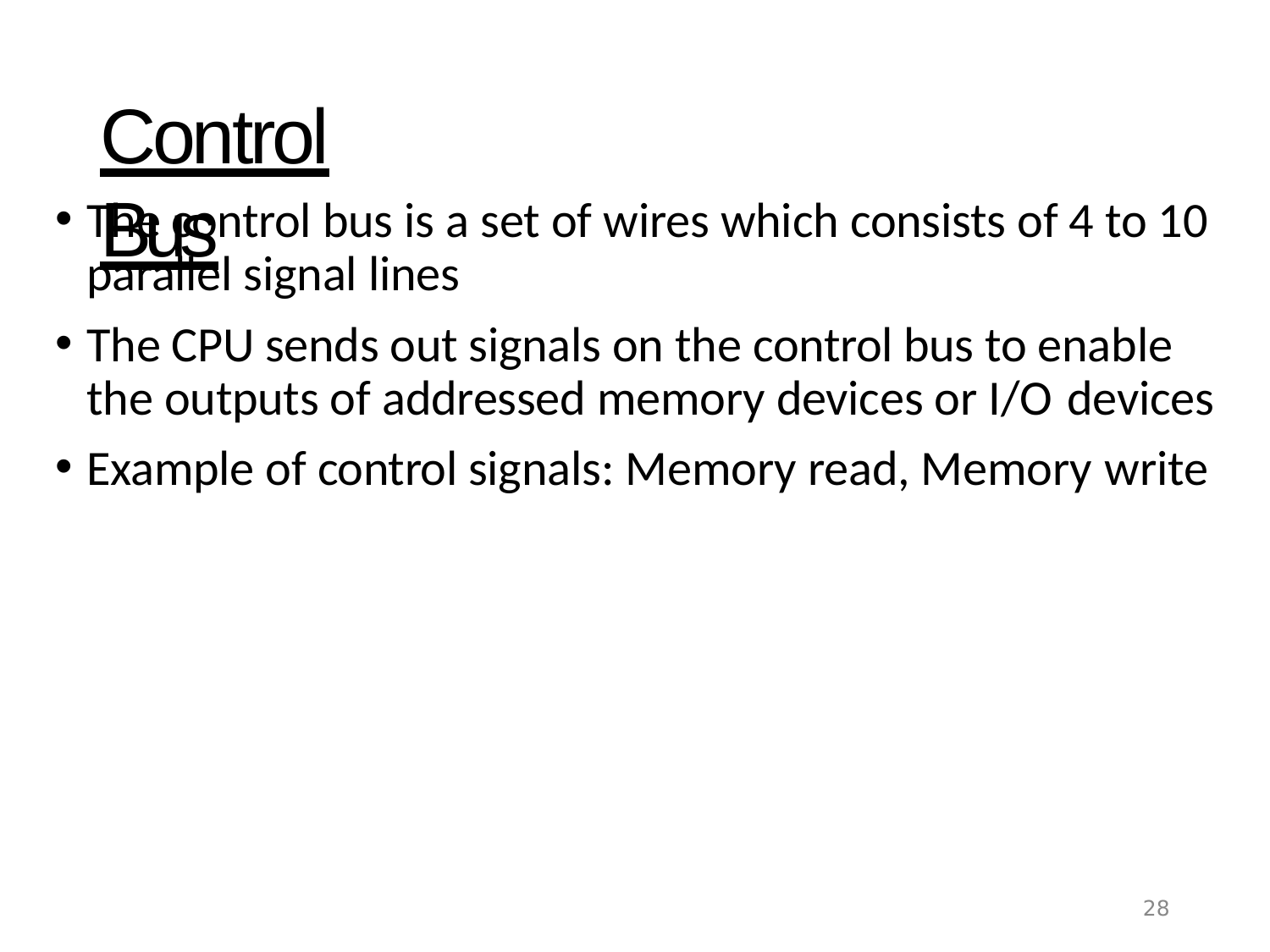

# Control Bus
The control bus is a set of wires which consists of 4 to 10  parallel signal lines
The CPU sends out signals on the control bus to enable  the outputs of addressed memory devices or I/O devices
Example of control signals: Memory read, Memory write
28